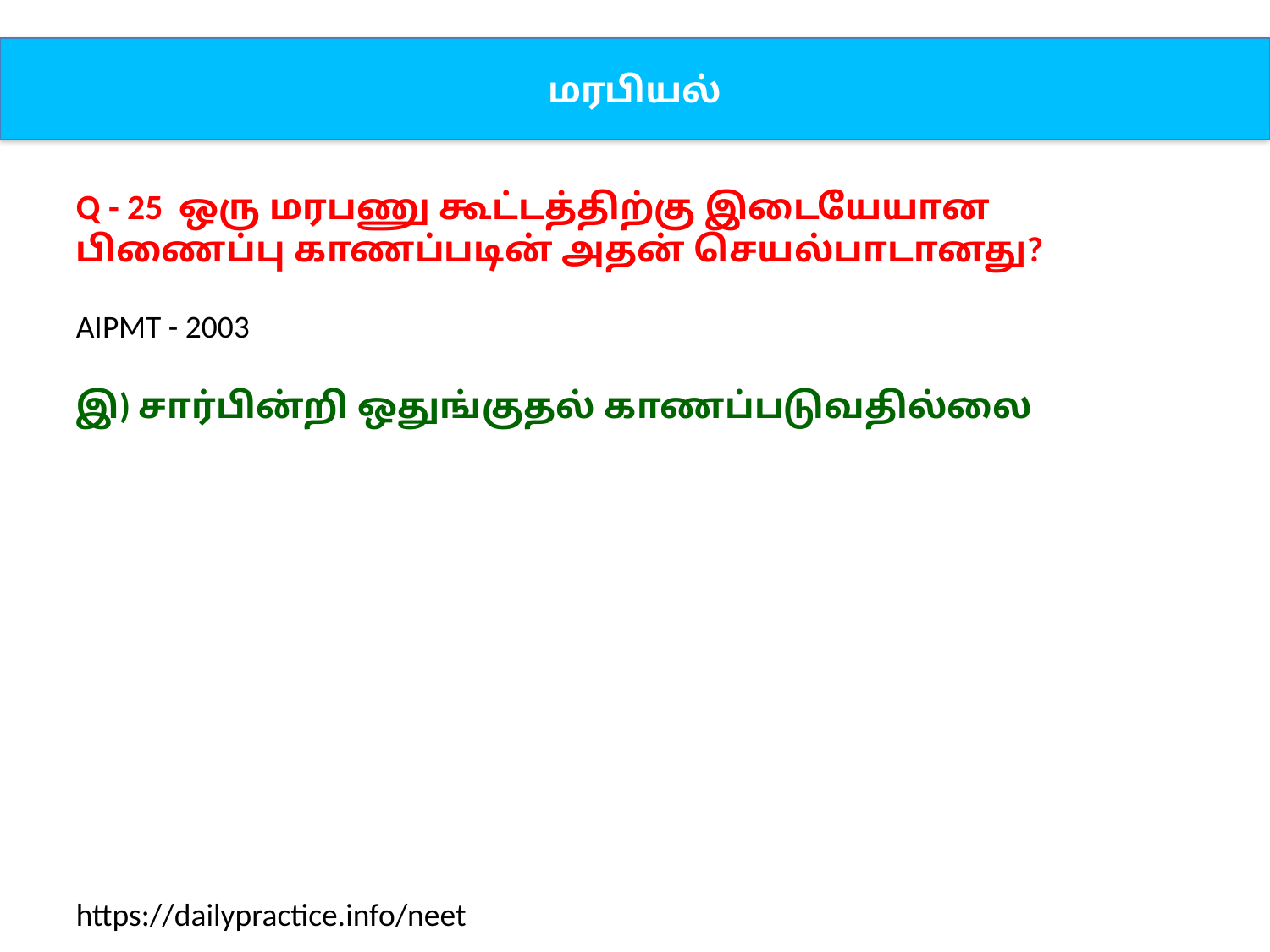

மரபியல்

Q - 25  ஒரு மரபணு கூட்டத்திற்கு இடையேயான பிணைப்பு காணப்படின் அதன் செயல்பாடானது?

AIPMT - 2003

இ) சார்பின்றி ஒதுங்குதல் காணப்படுவதில்லை
https://dailypractice.info/neet